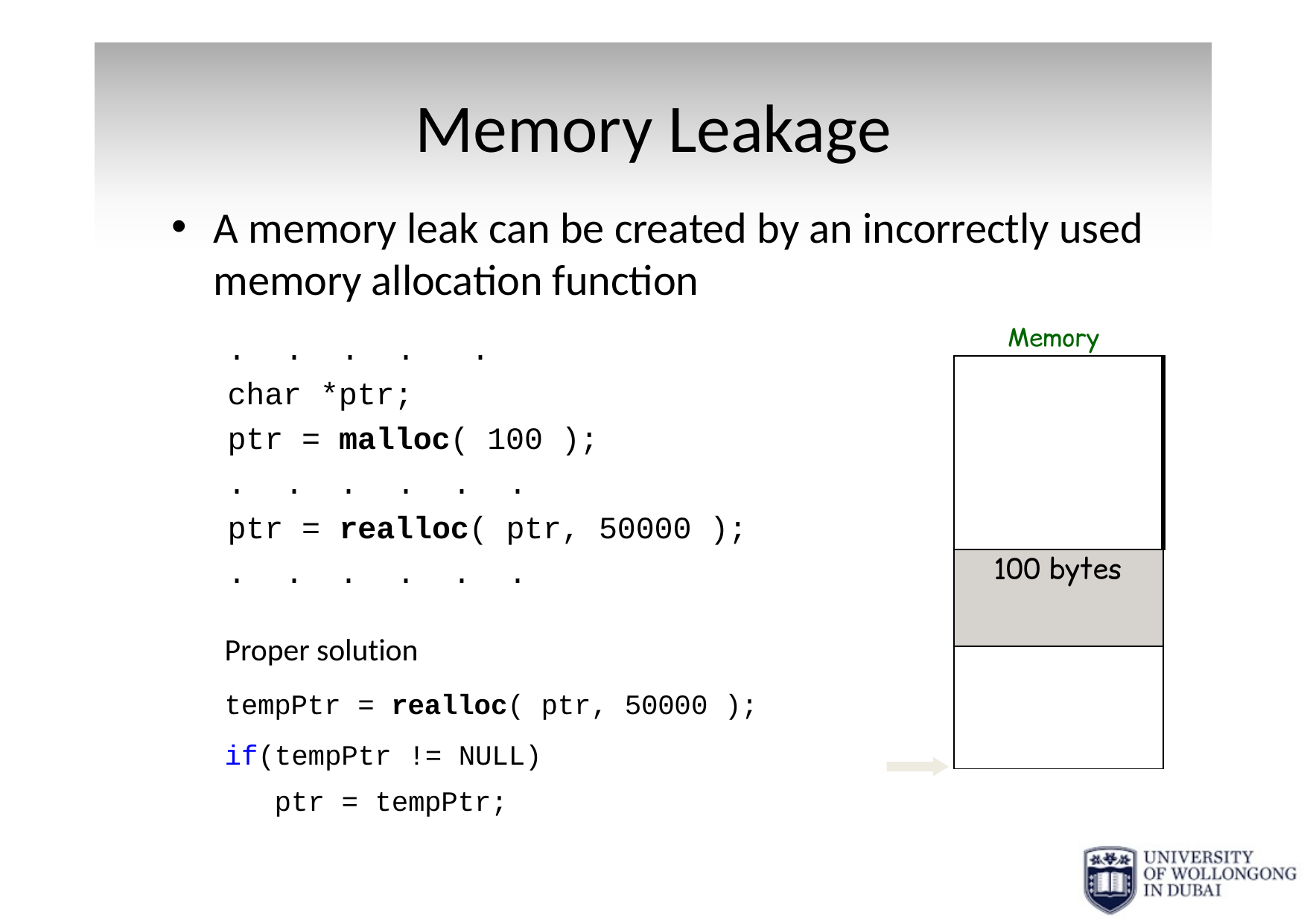

# Memory Leakage
A memory leak can be created by an incorrectly used memory allocation function
Memory
.	.	.	.	.
char *ptr;
|  |
| --- |
| 100 bytes |
|  |

ptr = malloc( 100 );
.	.
ptr =
.	.
.	.	.	.
realloc( ptr, 50000 );
.	.	.	.

Proper solution
tempPtr = realloc( ptr, 50000 ); if(tempPtr != NULL)
ptr = tempPtr;